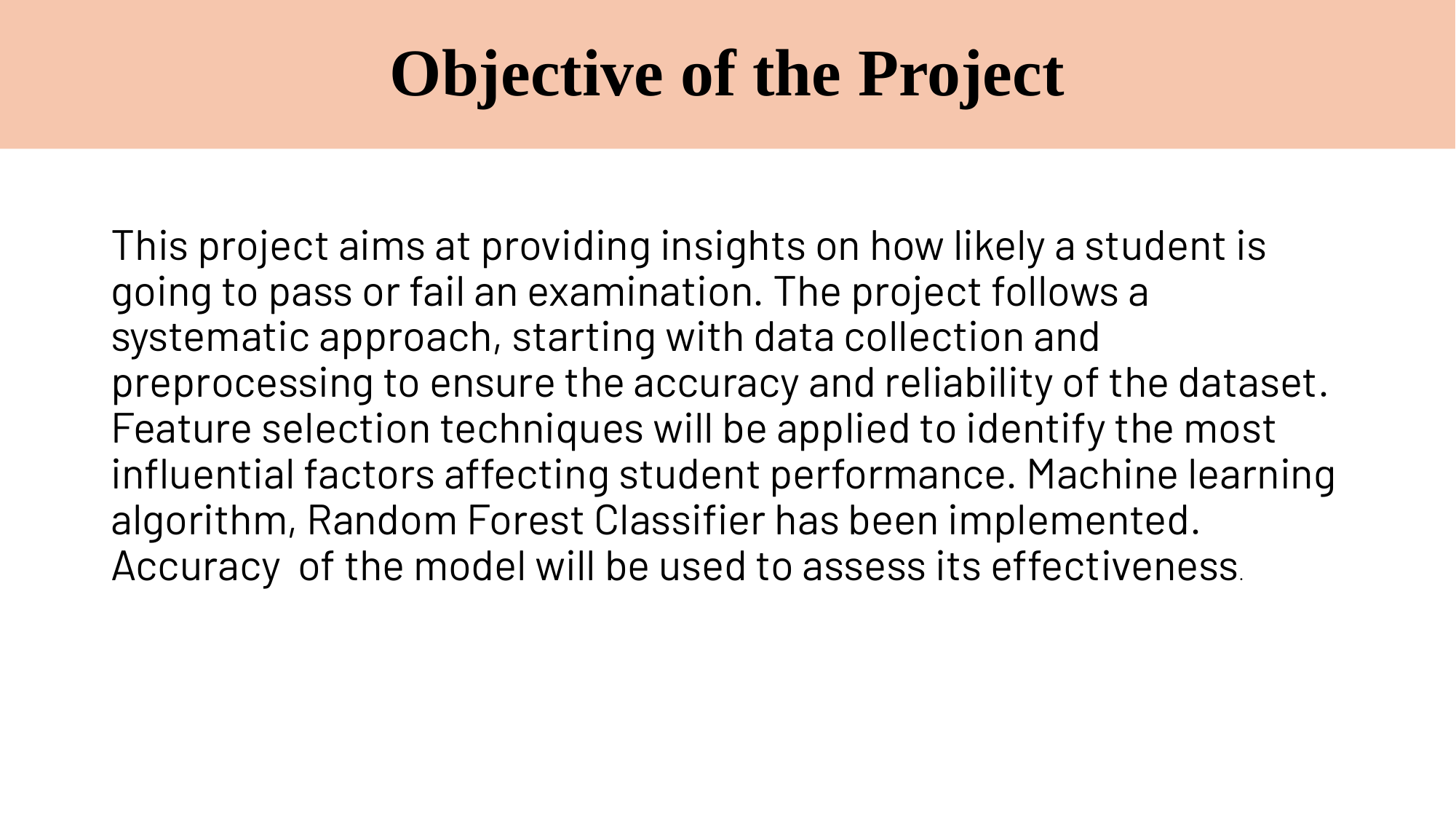

# Objective of the Project
This project aims at providing insights on how likely a student is going to pass or fail an examination. The project follows a systematic approach, starting with data collection and preprocessing to ensure the accuracy and reliability of the dataset. Feature selection techniques will be applied to identify the most influential factors affecting student performance. Machine learning algorithm, Random Forest Classifier has been implemented. Accuracy  of the model will be used to assess its effectiveness.